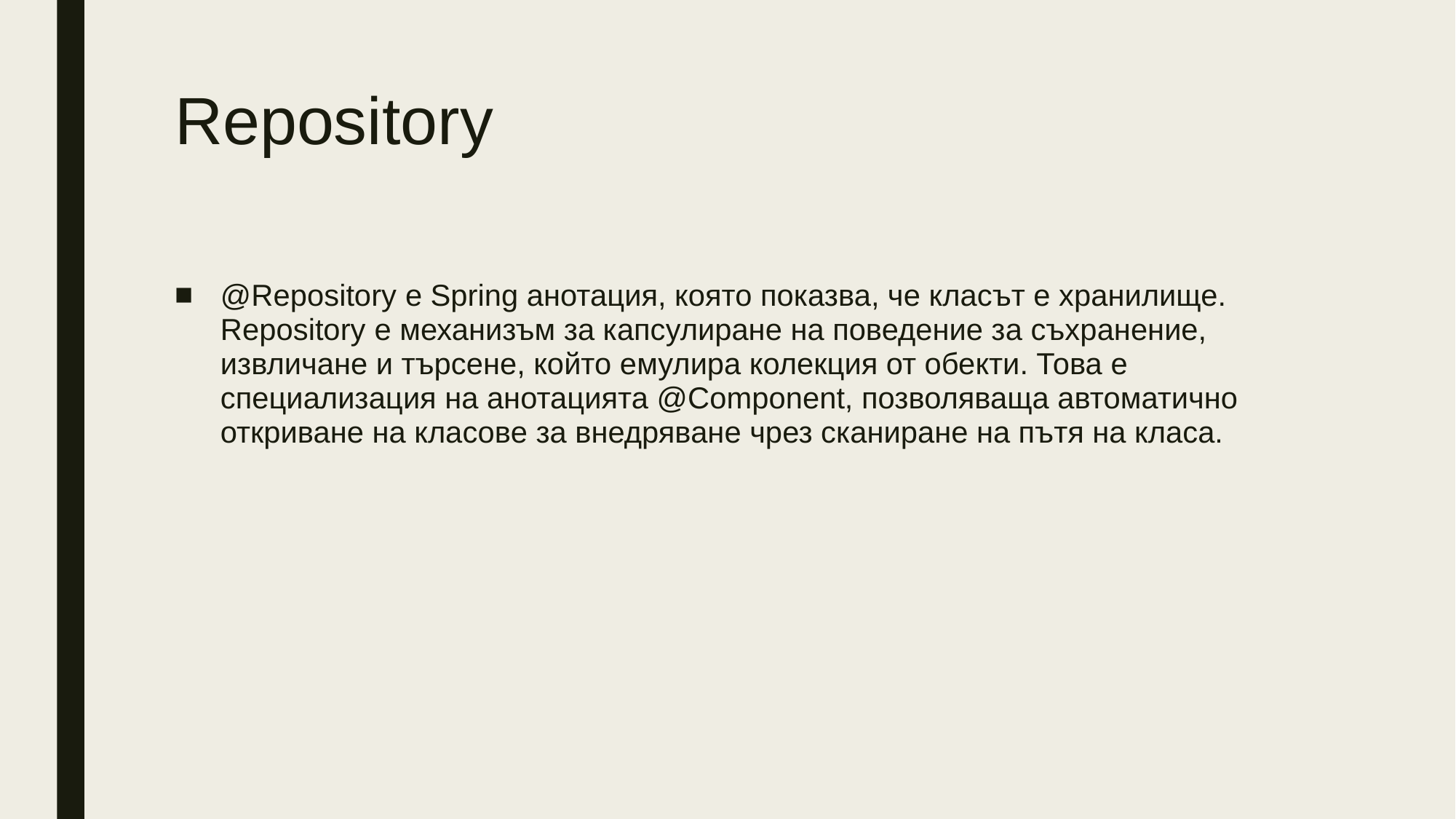

# Repository
@Repository е Spring анотация, която показва, че класът е хранилище. Repository е механизъм за капсулиране на поведение за съхранение, извличане и търсене, който емулира колекция от обекти. Това е специализация на анотацията @Component, позволяваща автоматично откриване на класове за внедряване чрез сканиране на пътя на класа.